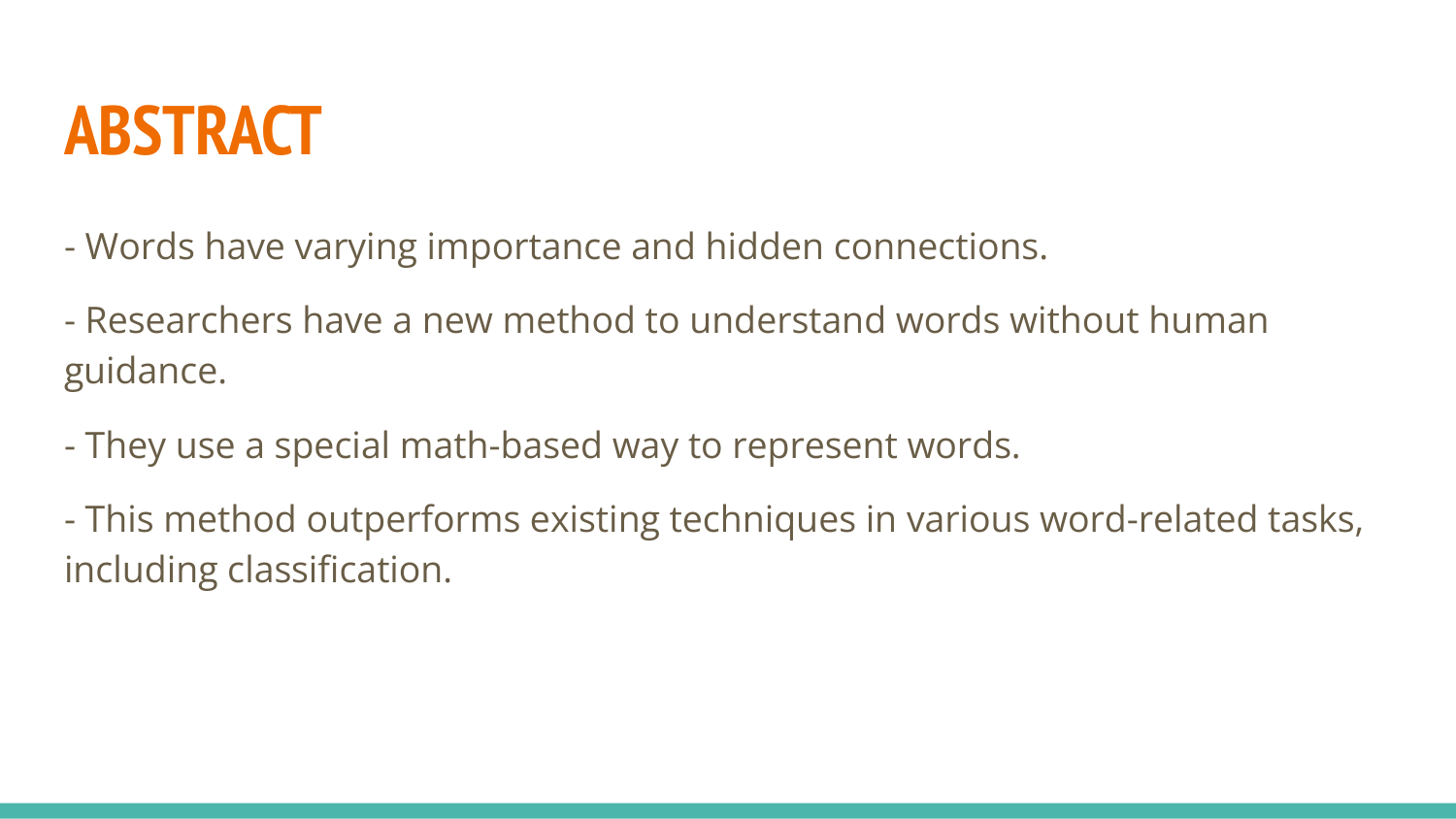

# ABSTRACT
- Words have varying importance and hidden connections.
- Researchers have a new method to understand words without human guidance.
- They use a special math-based way to represent words.
- This method outperforms existing techniques in various word-related tasks, including classification.